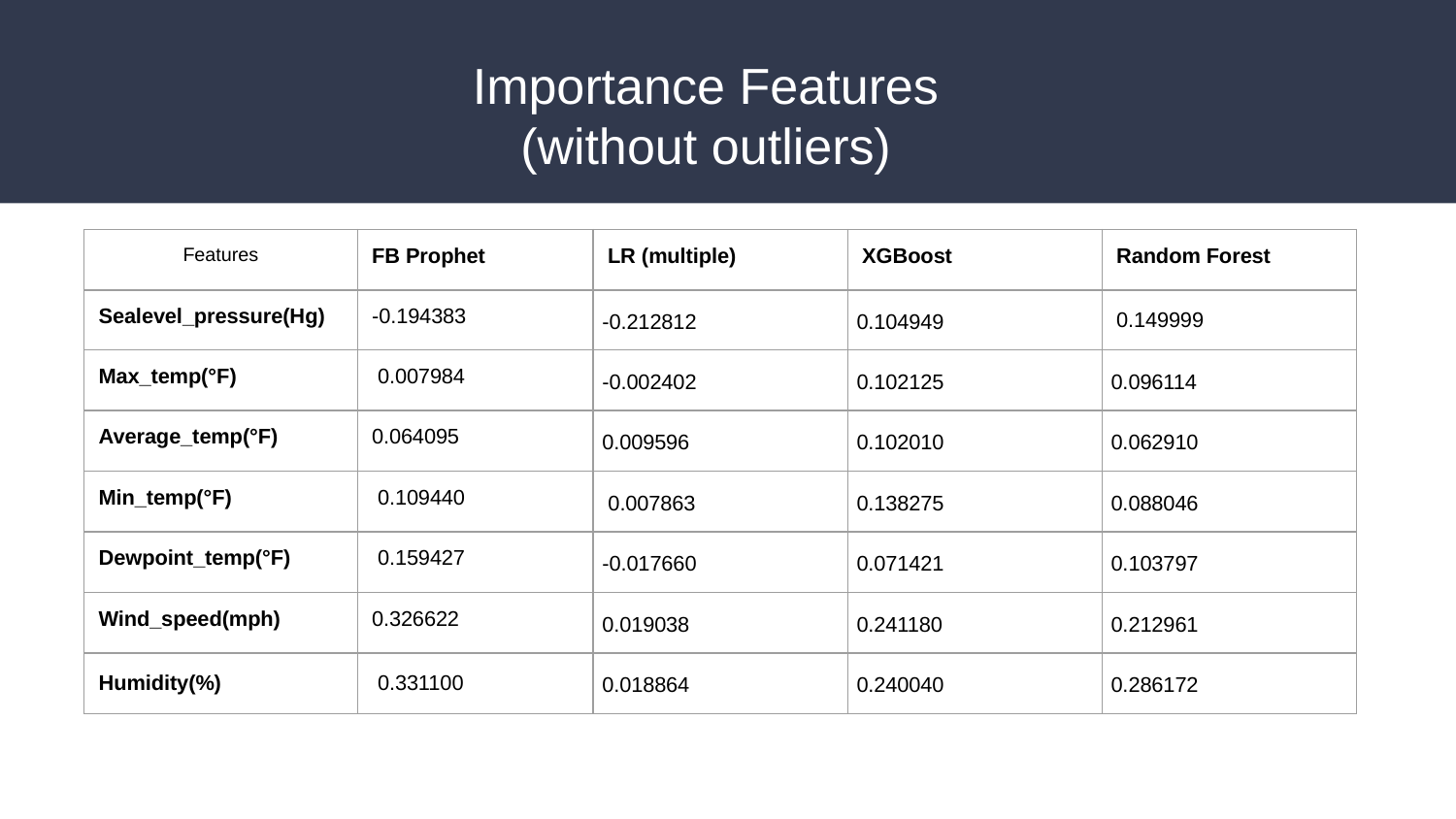

# Importance Features
(without outliers)
| Features | FB Prophet | LR (multiple) | XGBoost | Random Forest |
| --- | --- | --- | --- | --- |
| Sealevel\_pressure(Hg) | -0.194383 | -0.212812 | 0.104949 | 0.149999 |
| Max\_temp(°F) | 0.007984 | -0.002402 | 0.102125 | 0.096114 |
| Average\_temp(°F) | 0.064095 | 0.009596 | 0.102010 | 0.062910 |
| Min\_temp(°F) | 0.109440 | 0.007863 | 0.138275 | 0.088046 |
| Dewpoint\_temp(°F) | 0.159427 | -0.017660 | 0.071421 | 0.103797 |
| Wind\_speed(mph) | 0.326622 | 0.019038 | 0.241180 | 0.212961 |
| Humidity(%) | 0.331100 | 0.018864 | 0.240040 | 0.286172 |